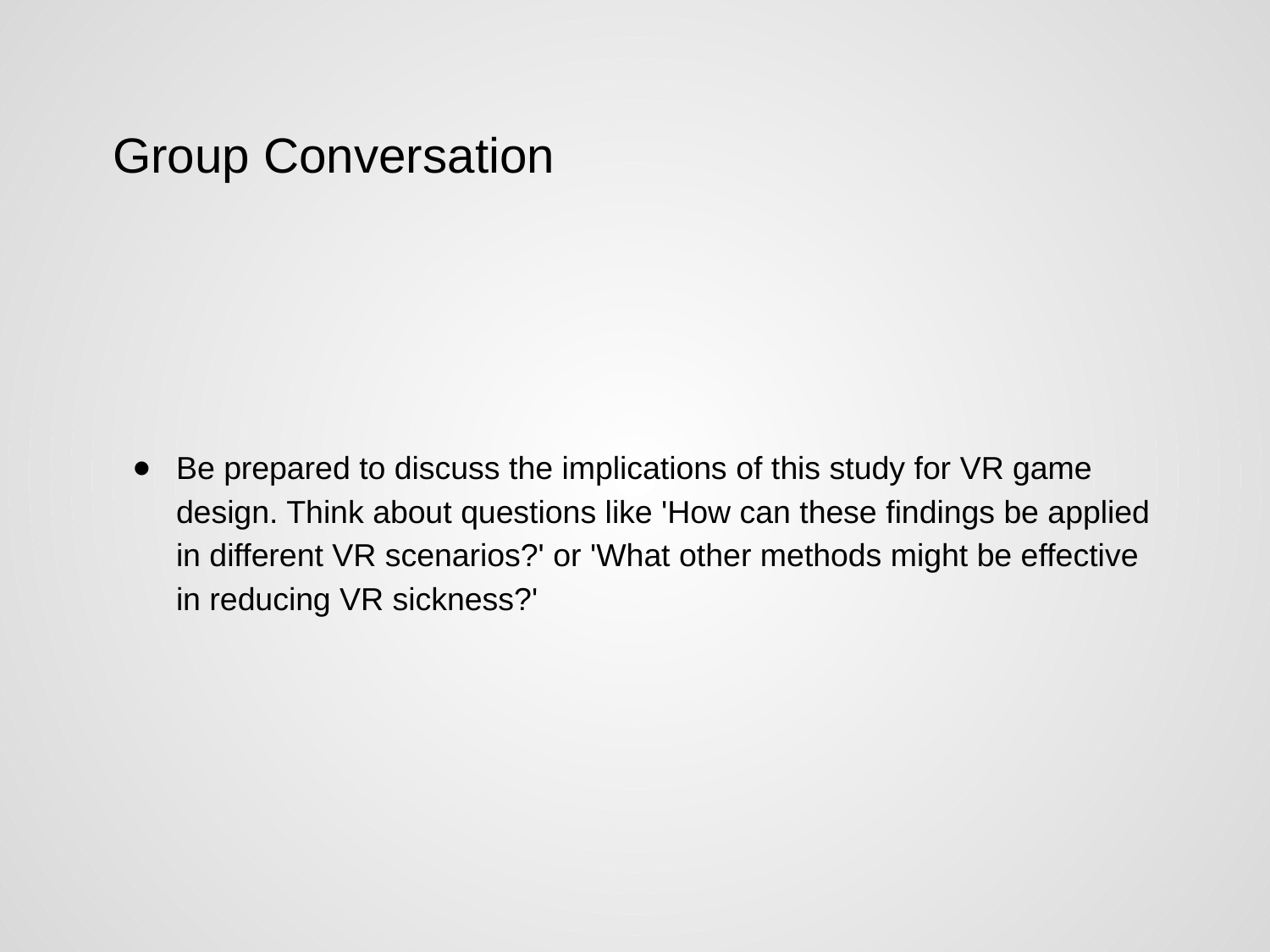

# Group Conversation
Be prepared to discuss the implications of this study for VR game design. Think about questions like 'How can these findings be applied in different VR scenarios?' or 'What other methods might be effective in reducing VR sickness?'